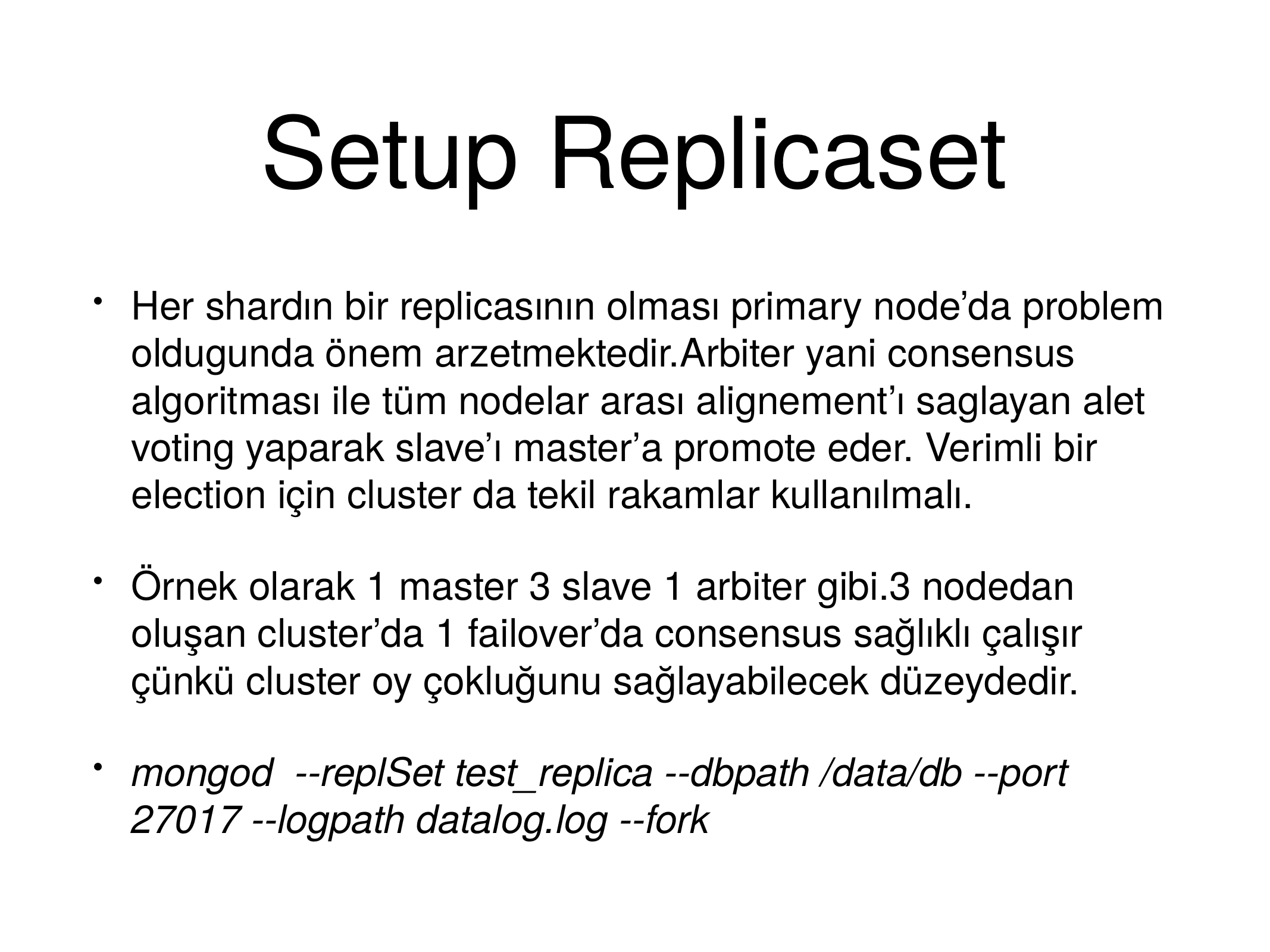

# Setup Replicaset
Her shardın bir replicasının olması primary node’da problem oldugunda önem arzetmektedir.Arbiter yani consensus algoritması ile tüm nodelar arası alignement’ı saglayan alet voting yaparak slave’ı master’a promote eder. Verimli bir election için cluster da tekil rakamlar kullanılmalı.
Örnek olarak 1 master 3 slave 1 arbiter gibi.3 nodedan oluşan cluster’da 1 failover’da consensus sağlıklı çalışır çünkü cluster oy çokluğunu sağlayabilecek düzeydedir.
mongod  --replSet test_replica --dbpath /data/db --port 27017 --logpath datalog.log --fork